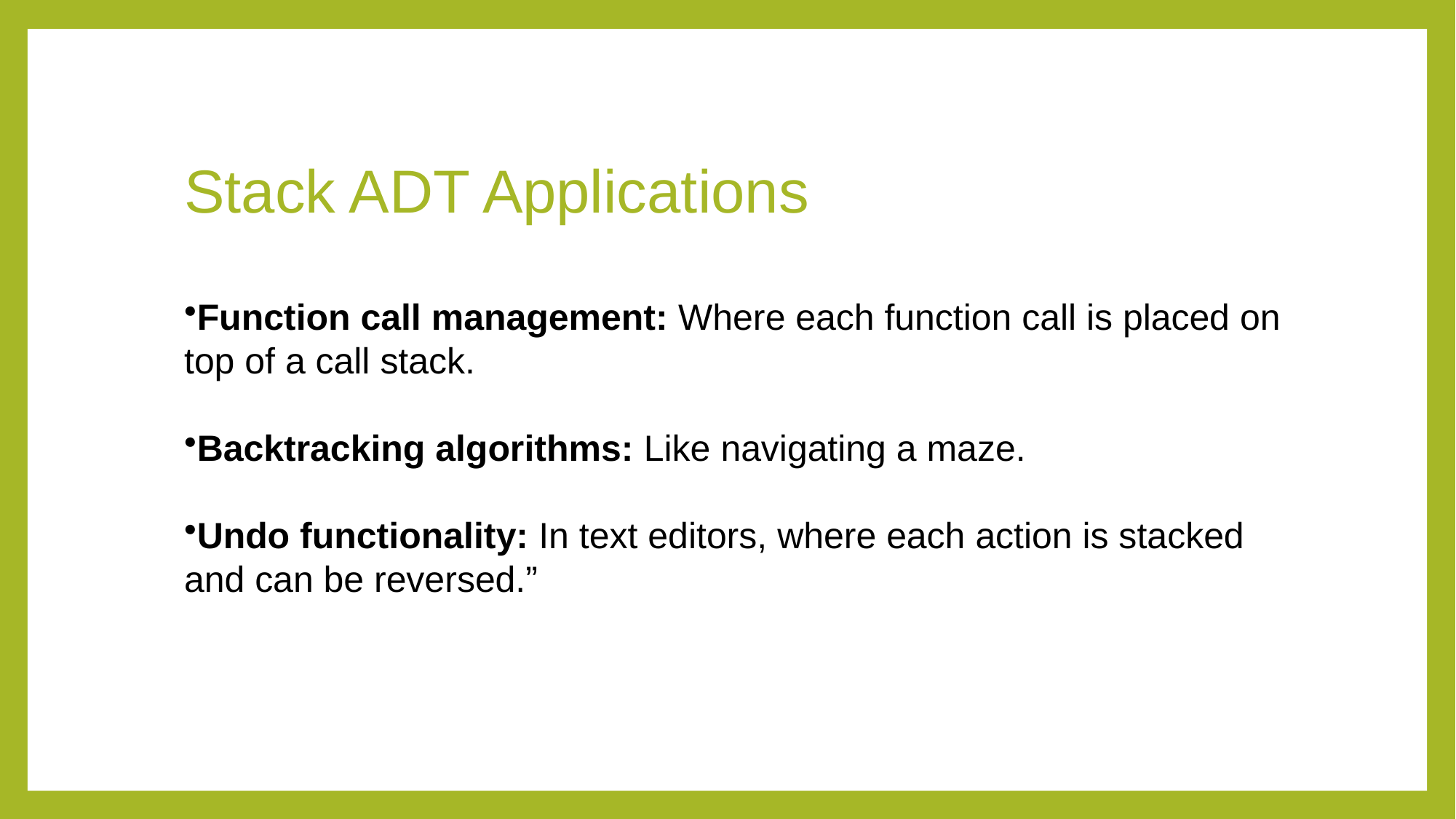

# Stack ADT Applications
Function call management: Where each function call is placed on top of a call stack.

Backtracking algorithms: Like navigating a maze.

Undo functionality: In text editors, where each action is stacked and can be reversed.”